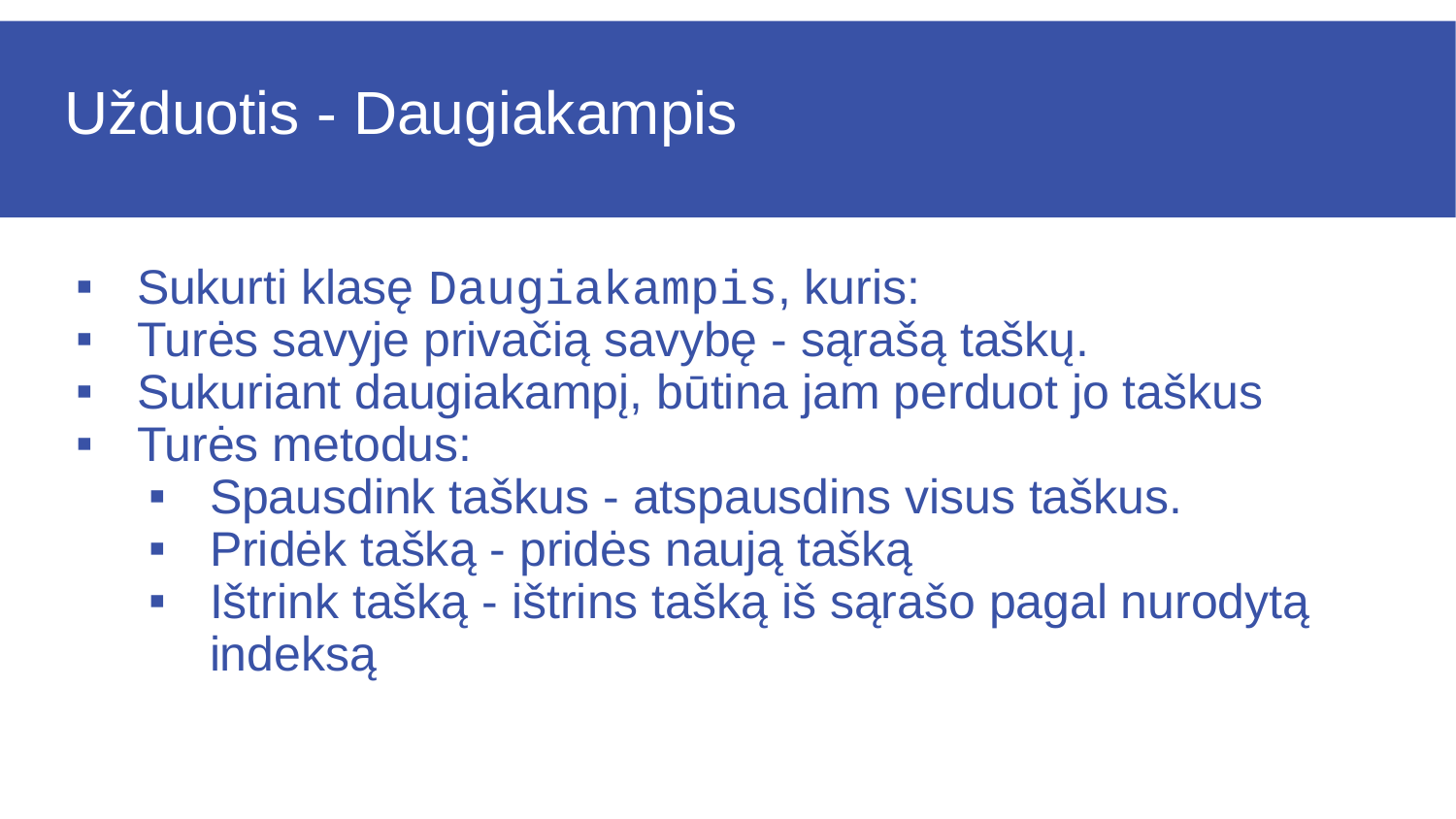

# Užduotis - Daugiakampis
Sukurti klasę Daugiakampis, kuris:
Turės savyje privačią savybę - sąrašą taškų.
Sukuriant daugiakampį, būtina jam perduot jo taškus
Turės metodus:
Spausdink taškus - atspausdins visus taškus.
Pridėk tašką - pridės naują tašką
Ištrink tašką - ištrins tašką iš sąrašo pagal nurodytą indeksą